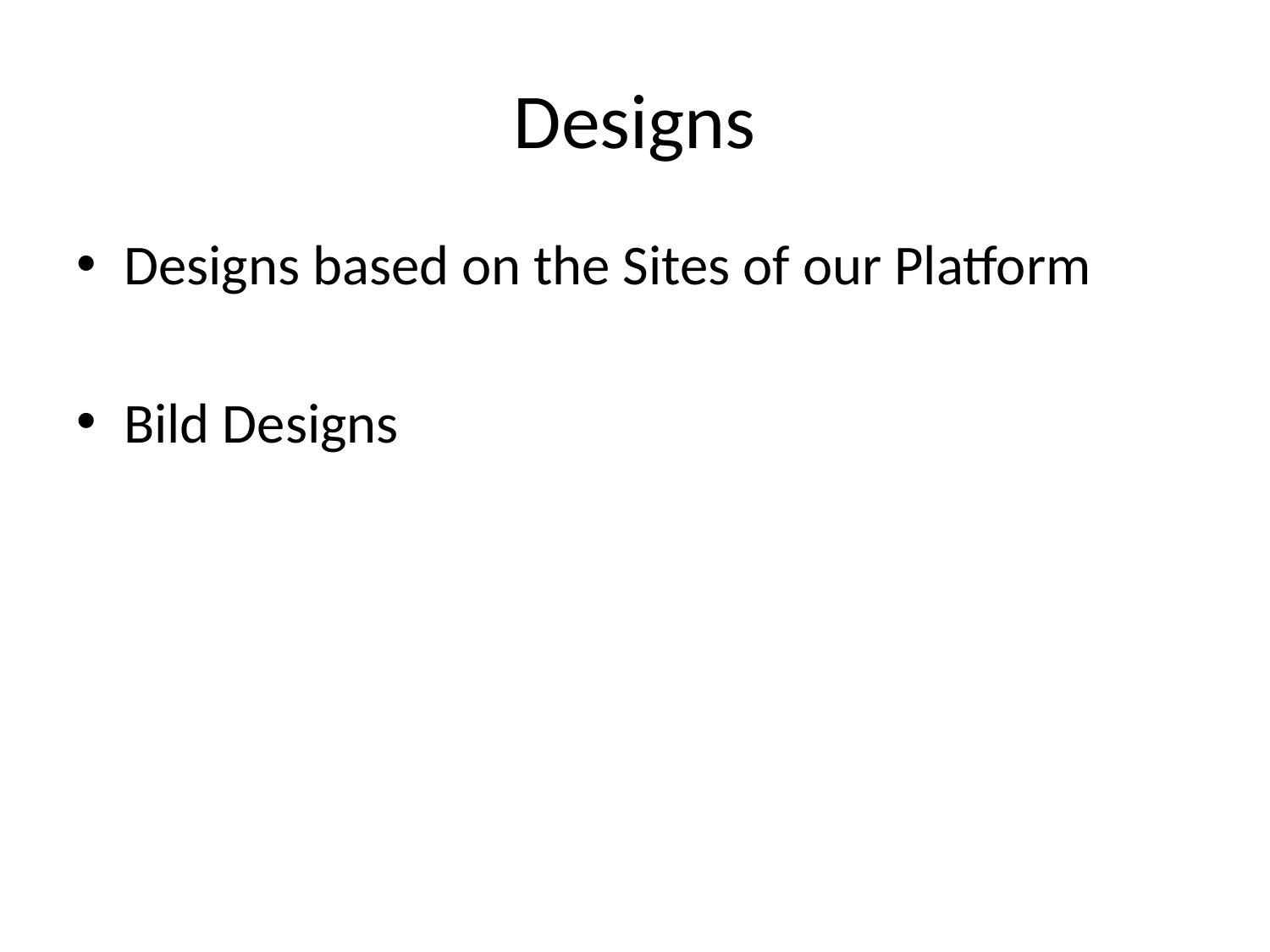

# Designs
Designs based on the Sites of our Platform

Bild Designs